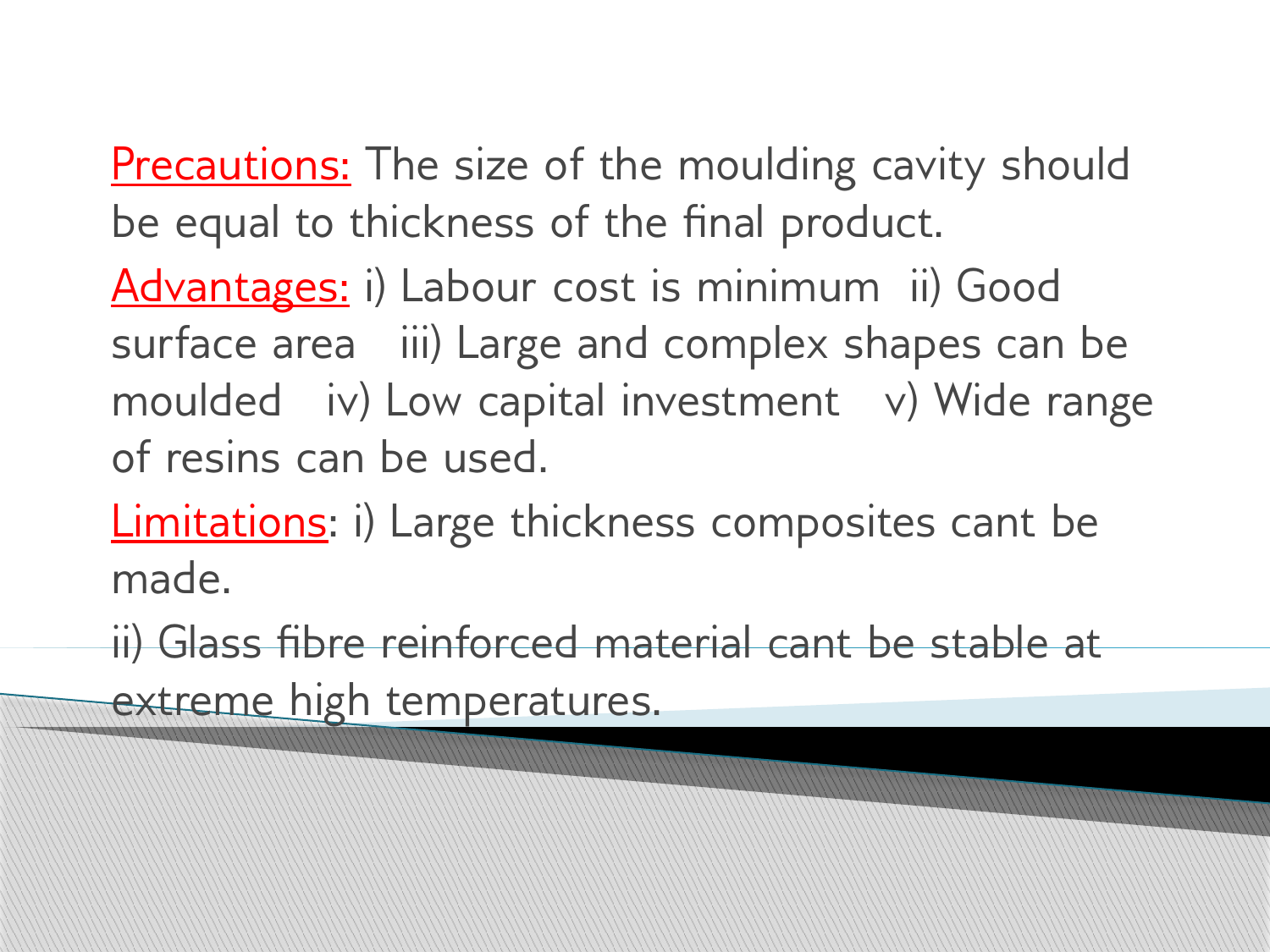

Precautions: The size of the moulding cavity should be equal to thickness of the final product.
Advantages: i) Labour cost is minimum  ii) Good surface area   iii) Large and complex shapes can be moulded   iv) Low capital investment   v) Wide range of resins can be used.
Limitations: i) Large thickness composites cant be made.
ii) Glass fibre reinforced material cant be stable at extreme high temperatures.